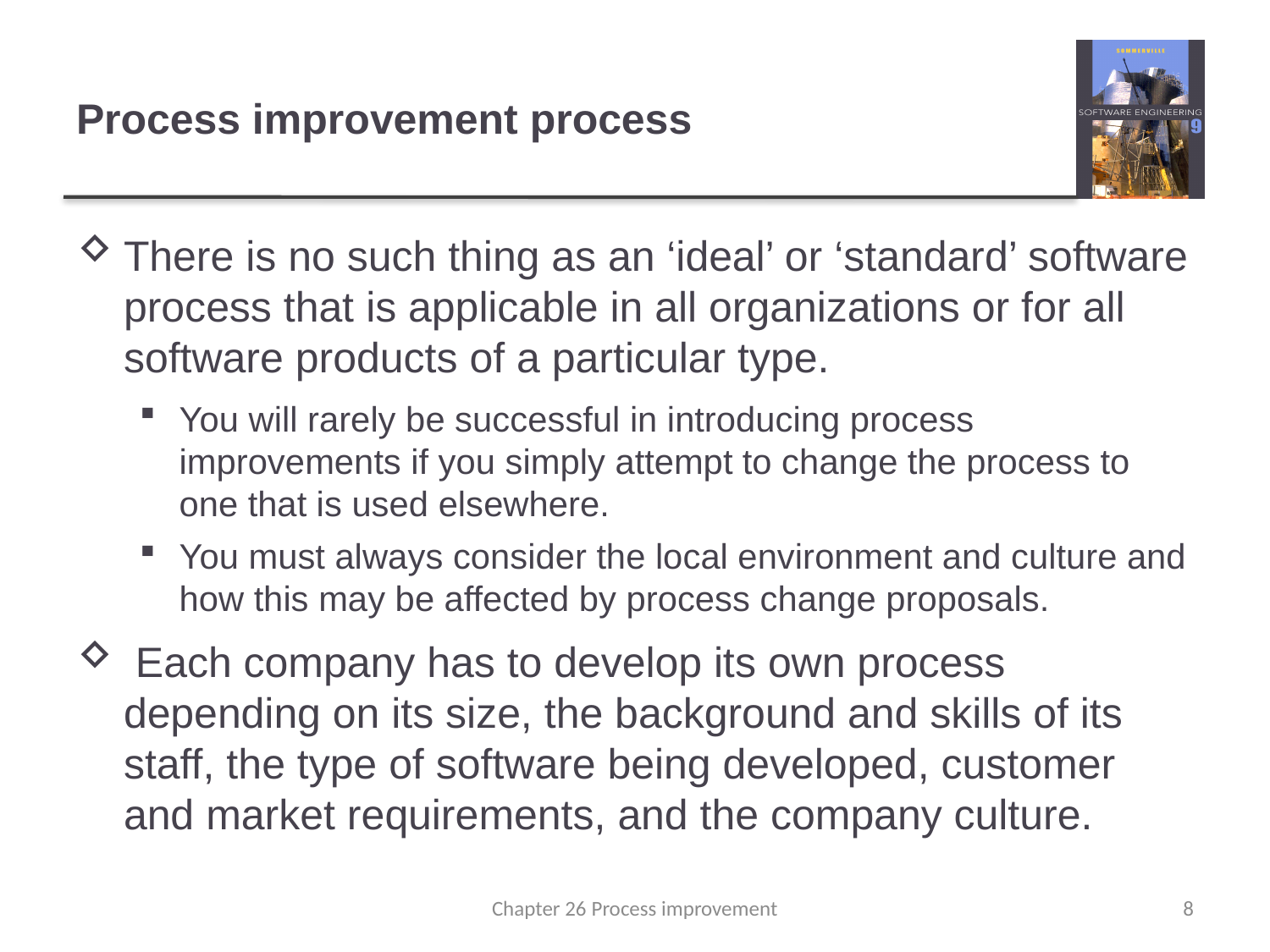

# Process improvement process
There is no such thing as an ‘ideal’ or ‘standard’ software process that is applicable in all organizations or for all software products of a particular type.
You will rarely be successful in introducing process improvements if you simply attempt to change the process to one that is used elsewhere.
You must always consider the local environment and culture and how this may be affected by process change proposals.
 Each company has to develop its own process depending on its size, the background and skills of its staff, the type of software being developed, customer and market requirements, and the company culture.
Chapter 26 Process improvement
8